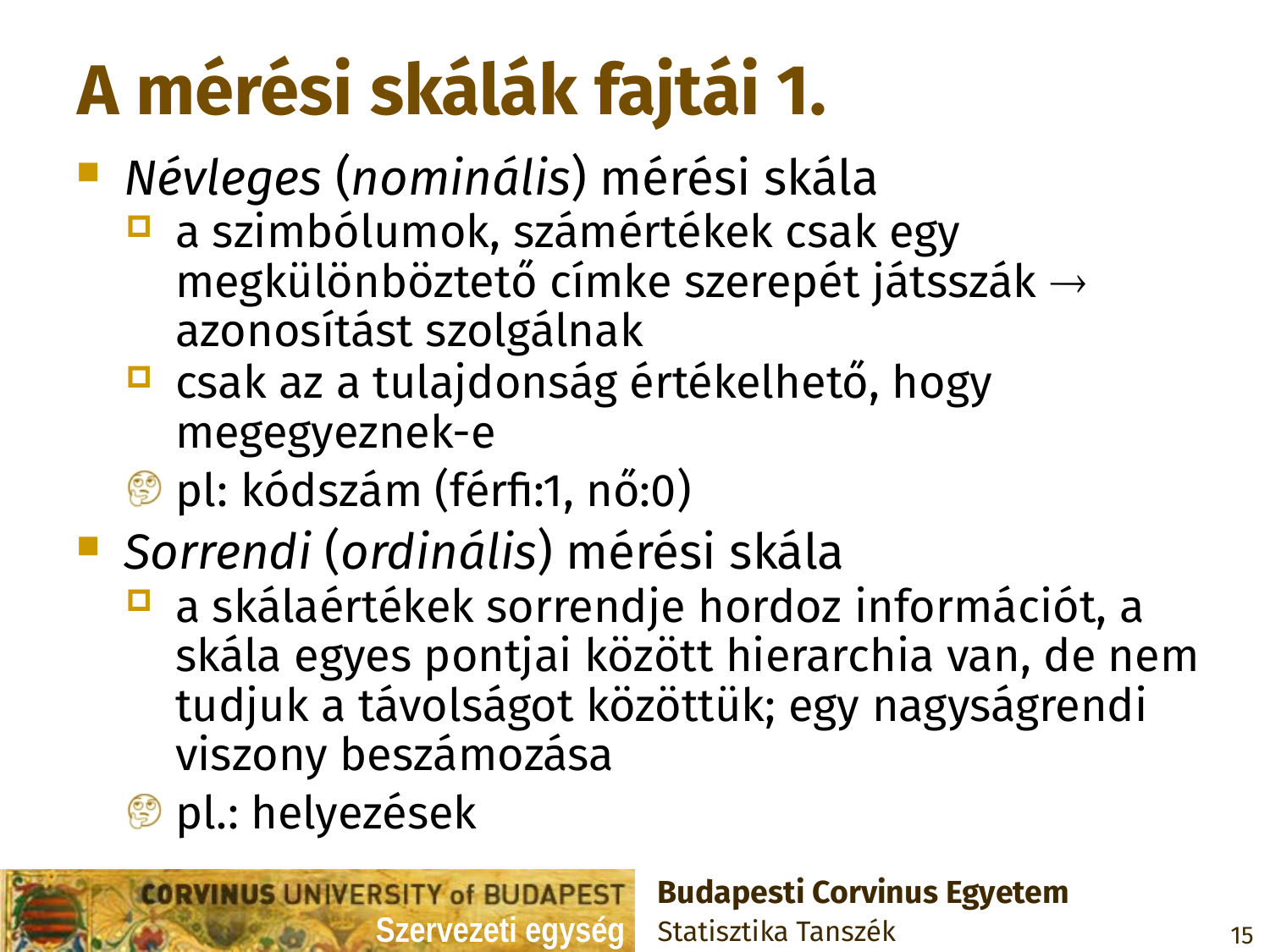

# A mérési skálák fajtái 1.
Névleges (nominális) mérési skála
a szimbólumok, számértékek csak egy megkülönböztető címke szerepét játsszák → azonosítást szolgálnak
csak az a tulajdonság értékelhető, hogy megegyeznek-e
pl: kódszám (férfi:1, nő:0)
Sorrendi (ordinális) mérési skála
a skálaértékek sorrendje hordoz információt, a skála egyes pontjai között hierarchia van, de nem tudjuk a távolságot közöttük; egy nagyságrendi viszony beszámozása
pl.: helyezések
Budapesti Corvinus Egyetem
Statisztika Tanszék
15